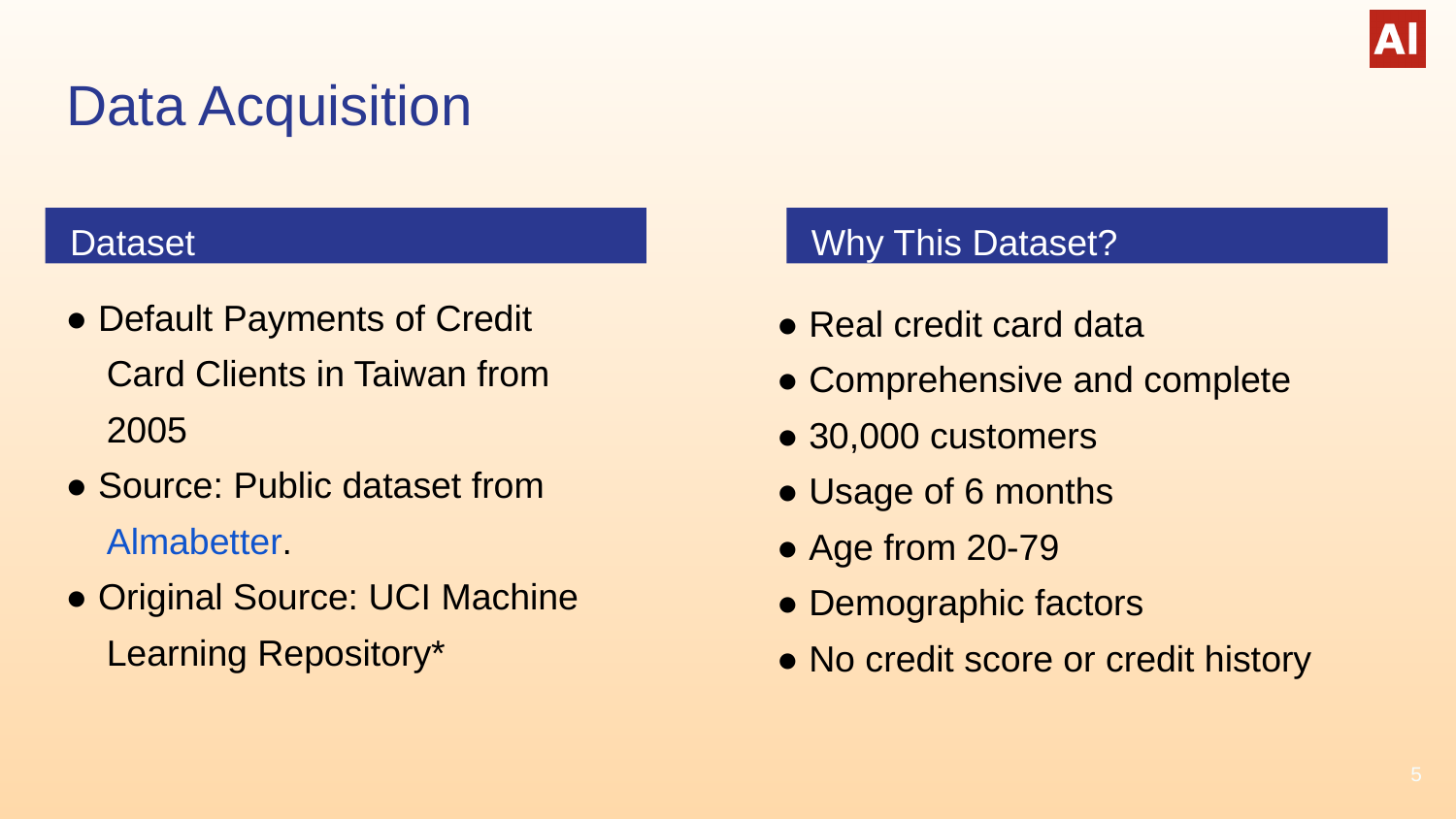

Data Acquisition

Dataset
Why This Dataset?
● Default Payments of Credit
    Card Clients in Taiwan from
    2005
● Source: Public dataset from
    Almabetter.
● Original Source: UCI Machine
    Learning Repository*
● Real credit card data
● Comprehensive and complete
● 30,000 customers
● Usage of 6 months
● Age from 20-79
● Demographic factors
● No credit score or credit history
5